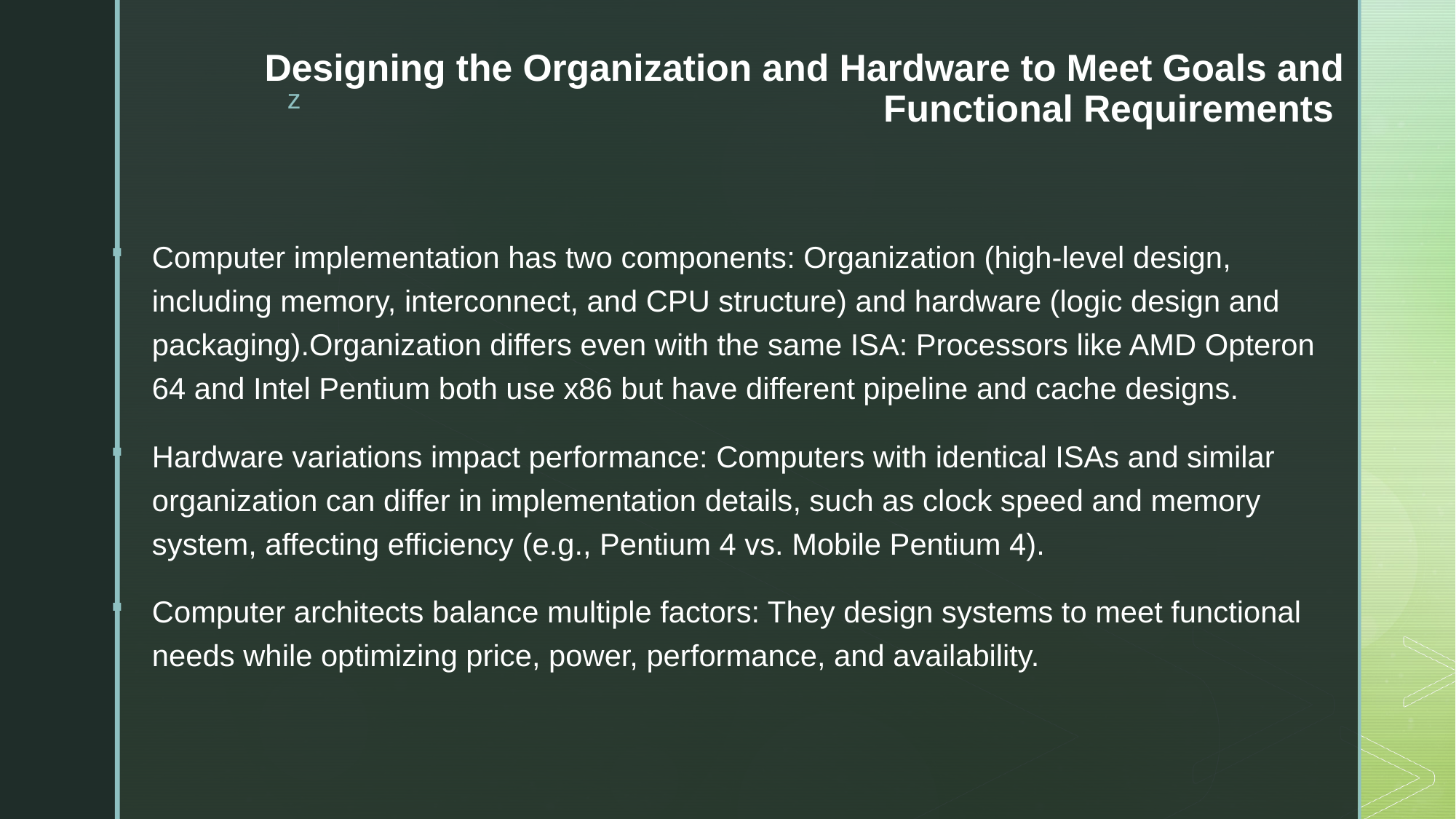

# Designing the Organization and Hardware to Meet Goals and Functional Requirements
Computer implementation has two components: Organization (high-level design, including memory, interconnect, and CPU structure) and hardware (logic design and packaging).Organization differs even with the same ISA: Processors like AMD Opteron 64 and Intel Pentium both use x86 but have different pipeline and cache designs.
Hardware variations impact performance: Computers with identical ISAs and similar organization can differ in implementation details, such as clock speed and memory system, affecting efficiency (e.g., Pentium 4 vs. Mobile Pentium 4).
Computer architects balance multiple factors: They design systems to meet functional needs while optimizing price, power, performance, and availability.